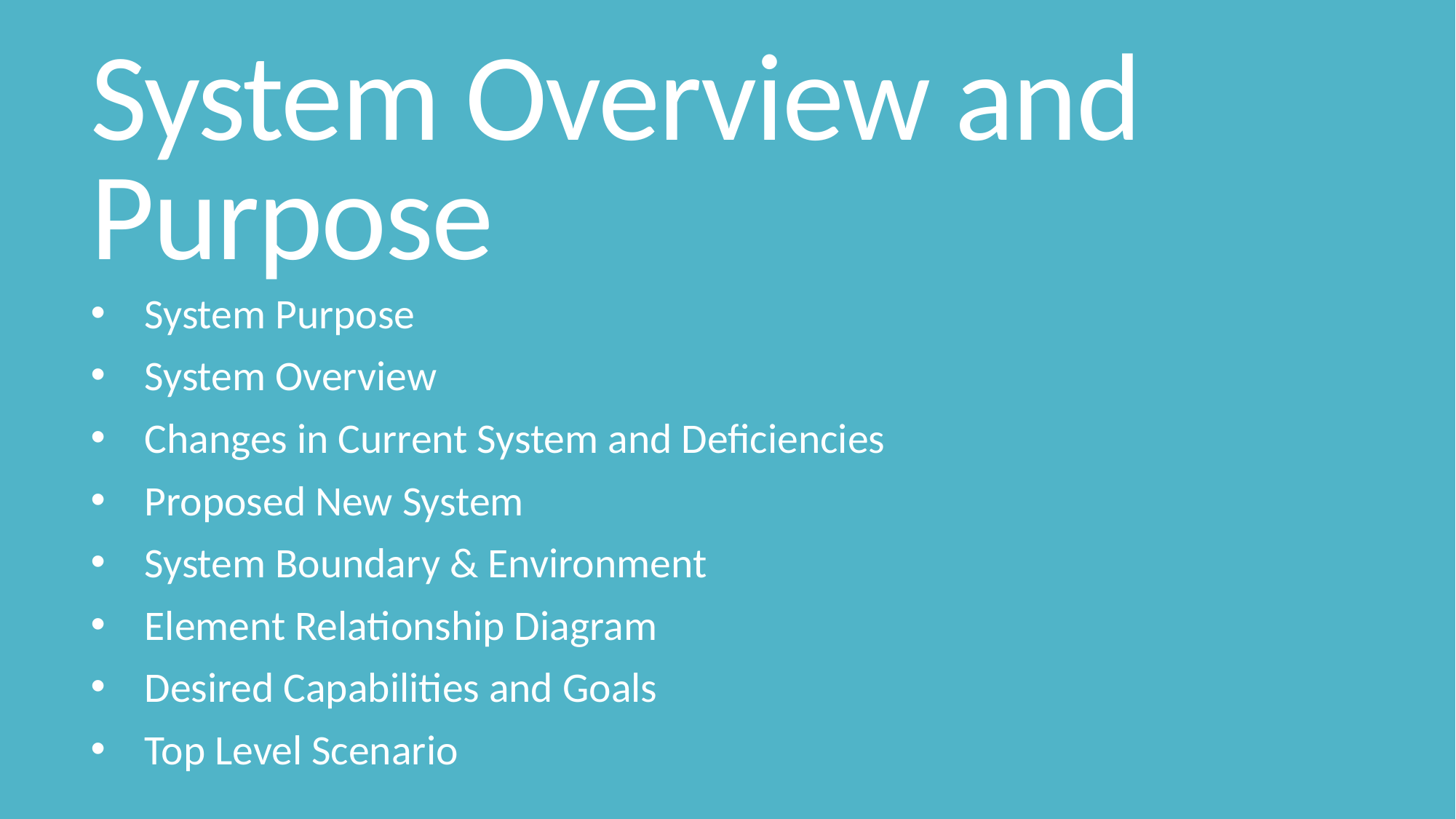

# System Overview and Purpose
System Purpose
System Overview
Changes in Current System and Deficiencies
Proposed New System
System Boundary & Environment
Element Relationship Diagram
Desired Capabilities and Goals
Top Level Scenario